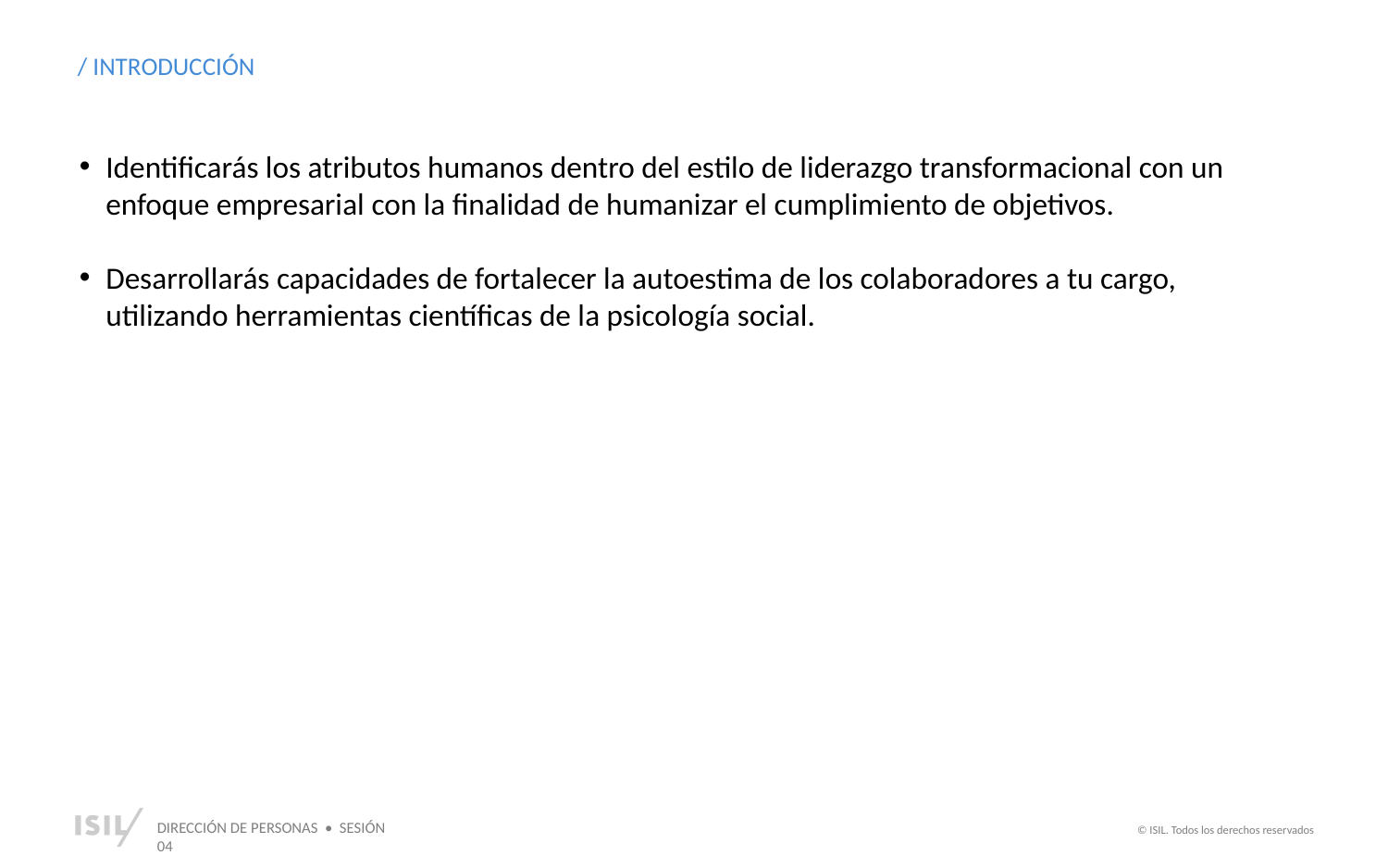

/ INTRODUCCIÓN
Identificarás los atributos humanos dentro del estilo de liderazgo transformacional con un enfoque empresarial con la finalidad de humanizar el cumplimiento de objetivos.
Desarrollarás capacidades de fortalecer la autoestima de los colaboradores a tu cargo, utilizando herramientas científicas de la psicología social.